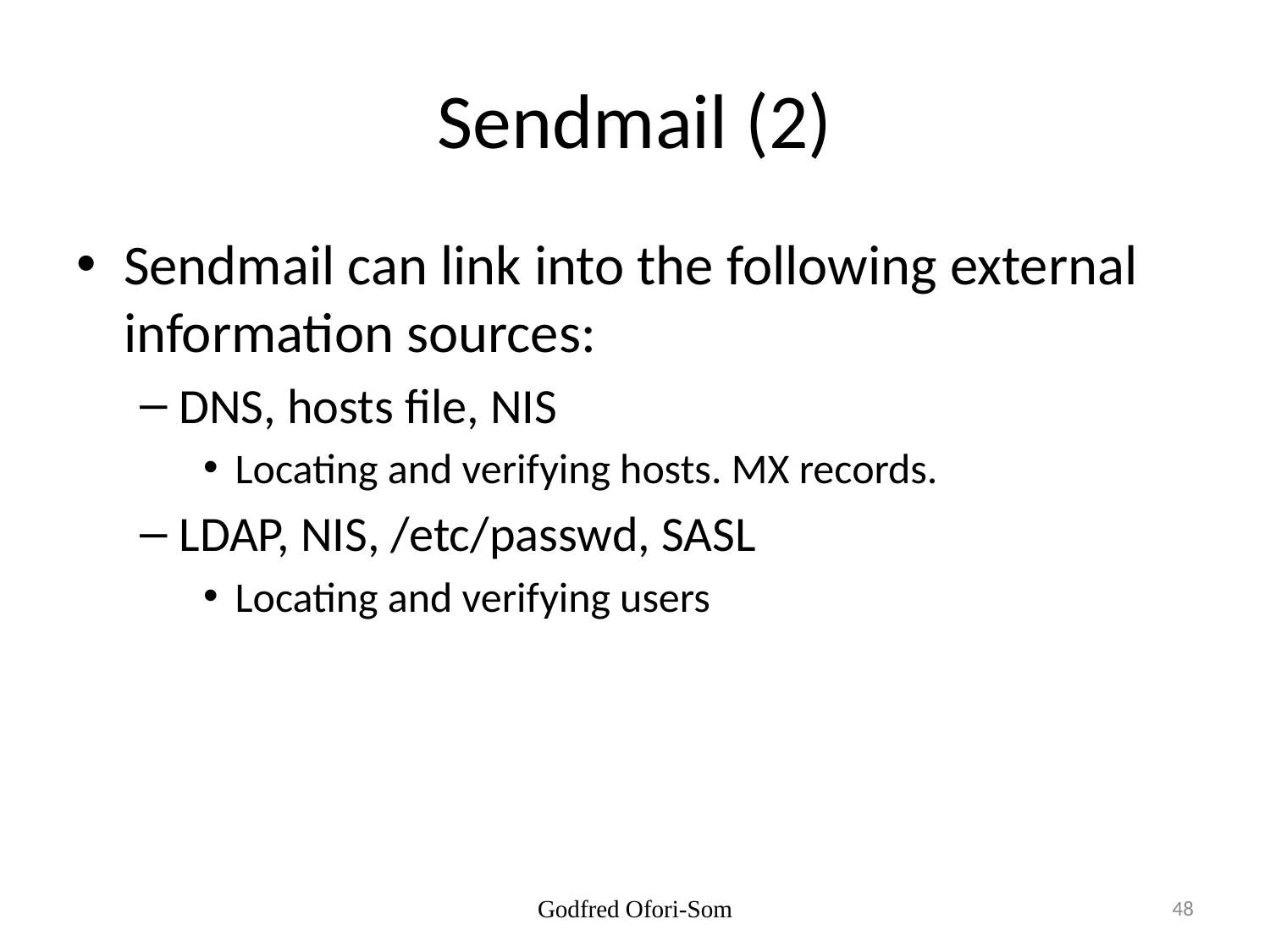

# Sendmail (2)
Sendmail can link into the following external information sources:
DNS, hosts file, NIS
Locating and verifying hosts. MX records.
LDAP, NIS, /etc/passwd, SASL
Locating and verifying users
Godfred Ofori-Som
48